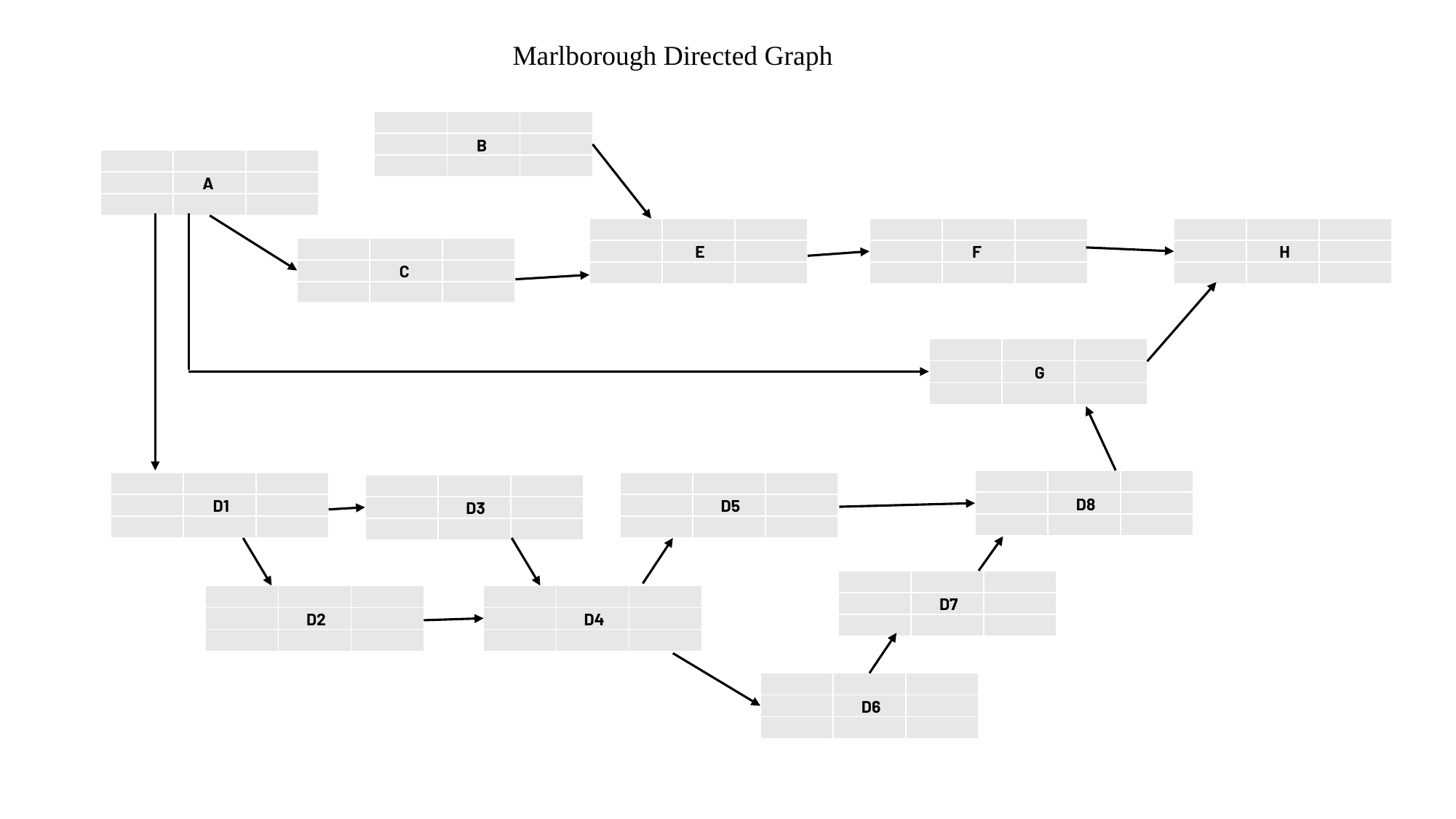

Marlborough Directed Graph
|  |  |  |
| --- | --- | --- |
|  | B |  |
|  |  |  |
|  |  |  |
| --- | --- | --- |
|  | A |  |
|  |  |  |
|  |  |  |
| --- | --- | --- |
|  | E |  |
|  |  |  |
|  |  |  |
| --- | --- | --- |
|  | F |  |
|  |  |  |
|  |  |  |
| --- | --- | --- |
|  | H |  |
|  |  |  |
|  |  |  |
| --- | --- | --- |
|  | C |  |
|  |  |  |
|  |  |  |
| --- | --- | --- |
|  | G |  |
|  |  |  |
|  |  |  |
| --- | --- | --- |
|  | D8 |  |
|  |  |  |
|  |  |  |
| --- | --- | --- |
|  | D5 |  |
|  |  |  |
|  |  |  |
| --- | --- | --- |
|  | D1 |  |
|  |  |  |
|  |  |  |
| --- | --- | --- |
|  | D3 |  |
|  |  |  |
|  |  |  |
| --- | --- | --- |
|  | D7 |  |
|  |  |  |
|  |  |  |
| --- | --- | --- |
|  | D2 |  |
|  |  |  |
|  |  |  |
| --- | --- | --- |
|  | D4 |  |
|  |  |  |
|  |  |  |
| --- | --- | --- |
|  | D6 |  |
|  |  |  |